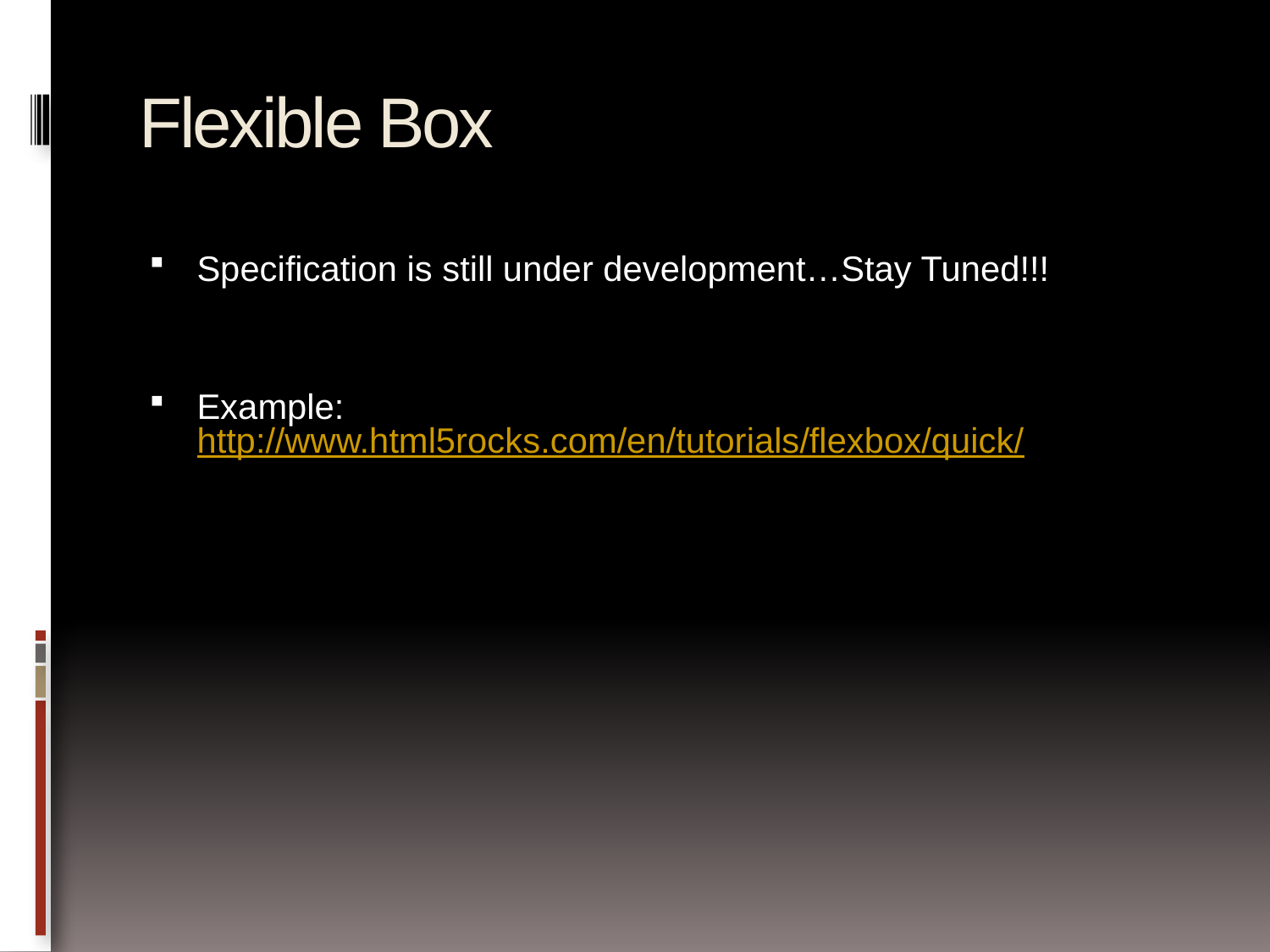

# Flexible Box
Specification is still under development…Stay Tuned!!!

Example:
http://www.html5rocks.com/en/tutorials/flexbox/quick/